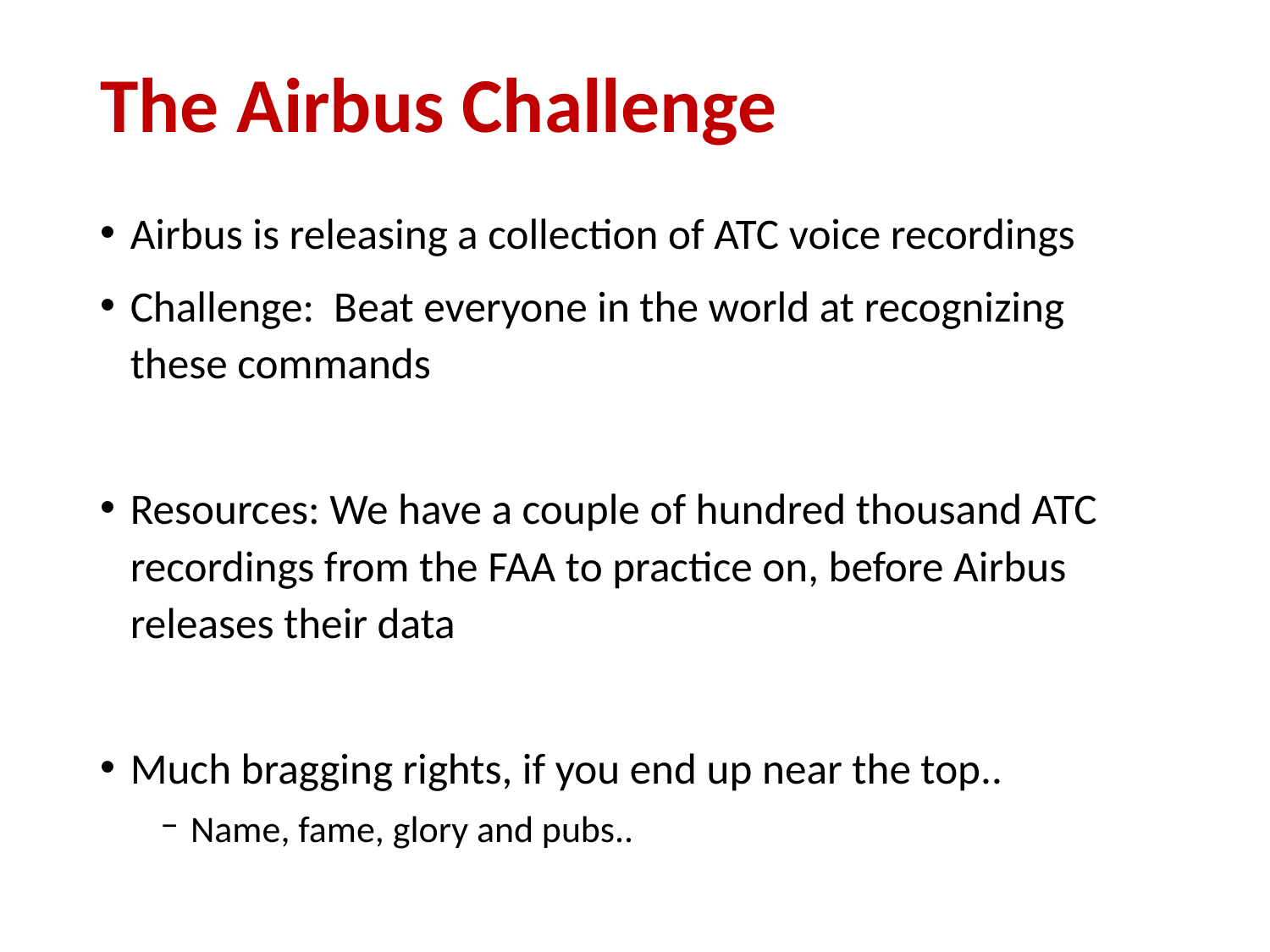

# The Airbus Challenge
Airbus is releasing a collection of ATC voice recordings
Challenge:  Beat everyone in the world at recognizing these commands

Resources: We have a couple of hundred thousand ATC recordings from the FAA to practice on, before Airbus releases their data

Much bragging rights, if you end up near the top..
Name, fame, glory and pubs..